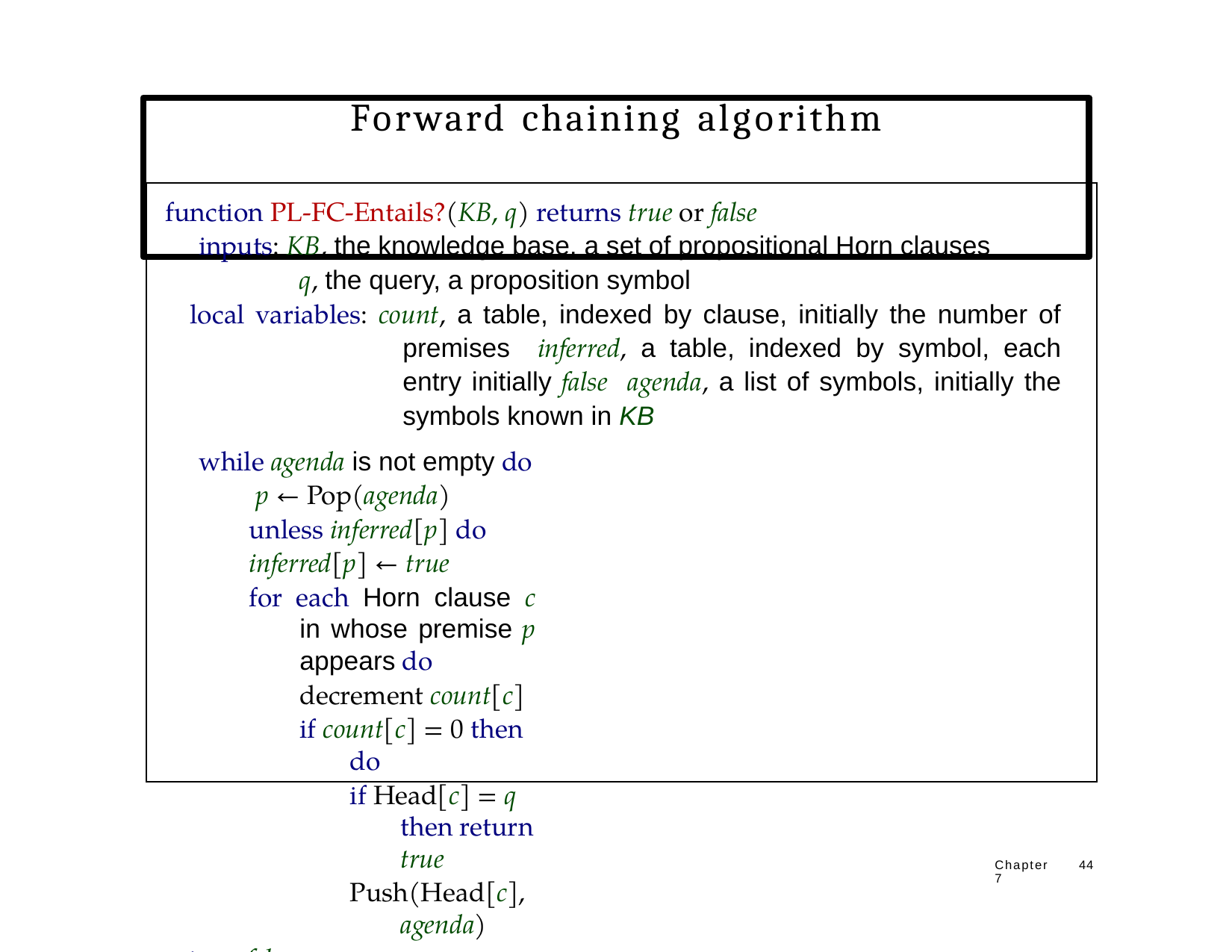

# Forward chaining algorithm

function PL-FC-Entails?(KB, q) returns true or false
inputs: KB, the knowledge base, a set of propositional Horn clauses
q, the query, a proposition symbol
local variables: count, a table, indexed by clause, initially the number of premises  inferred, a table, indexed by symbol, each entry initially false  agenda, a list of symbols, initially the symbols known in KB
while agenda is not empty do  p ← Pop(agenda)  unless inferred[p] do
inferred[p] ← true
for each Horn clause c in whose premise p appears do
decrement count[c]
if count[c] = 0 then do
if Head[c] = q then return true
Push(Head[c], agenda)
return false
Chapter 7
44